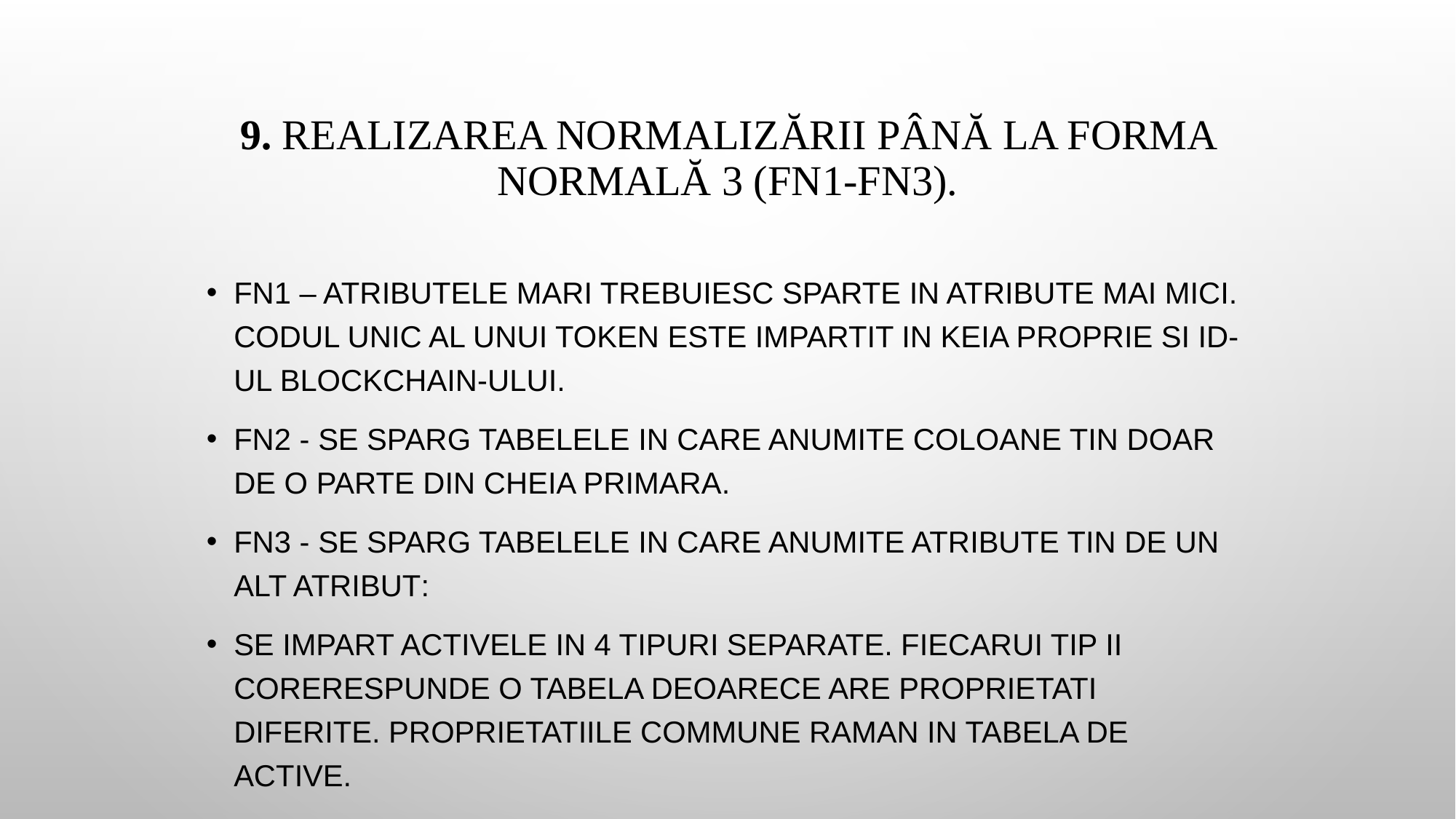

# 9. Realizarea normalizării până la forma normală 3 (FN1-FN3).
FN1 – atributele mari trebuiesc sparte in atribute mai mici. Codul unic al unui token este impartit in keia proprie si id-ul blockchain-ului.
FN2 - se sparg tabelele in care anumite coloane tin doar de o parte din cheia primara.
FN3 - se sparg tabelele in care anumite atribute tin de un alt atribut:
Se impart activele in 4 tipuri separate. Fiecarui tip ii corerespunde o tabela deoarece are proprietati diferite. Proprietatiile commune raman in tabela de active.